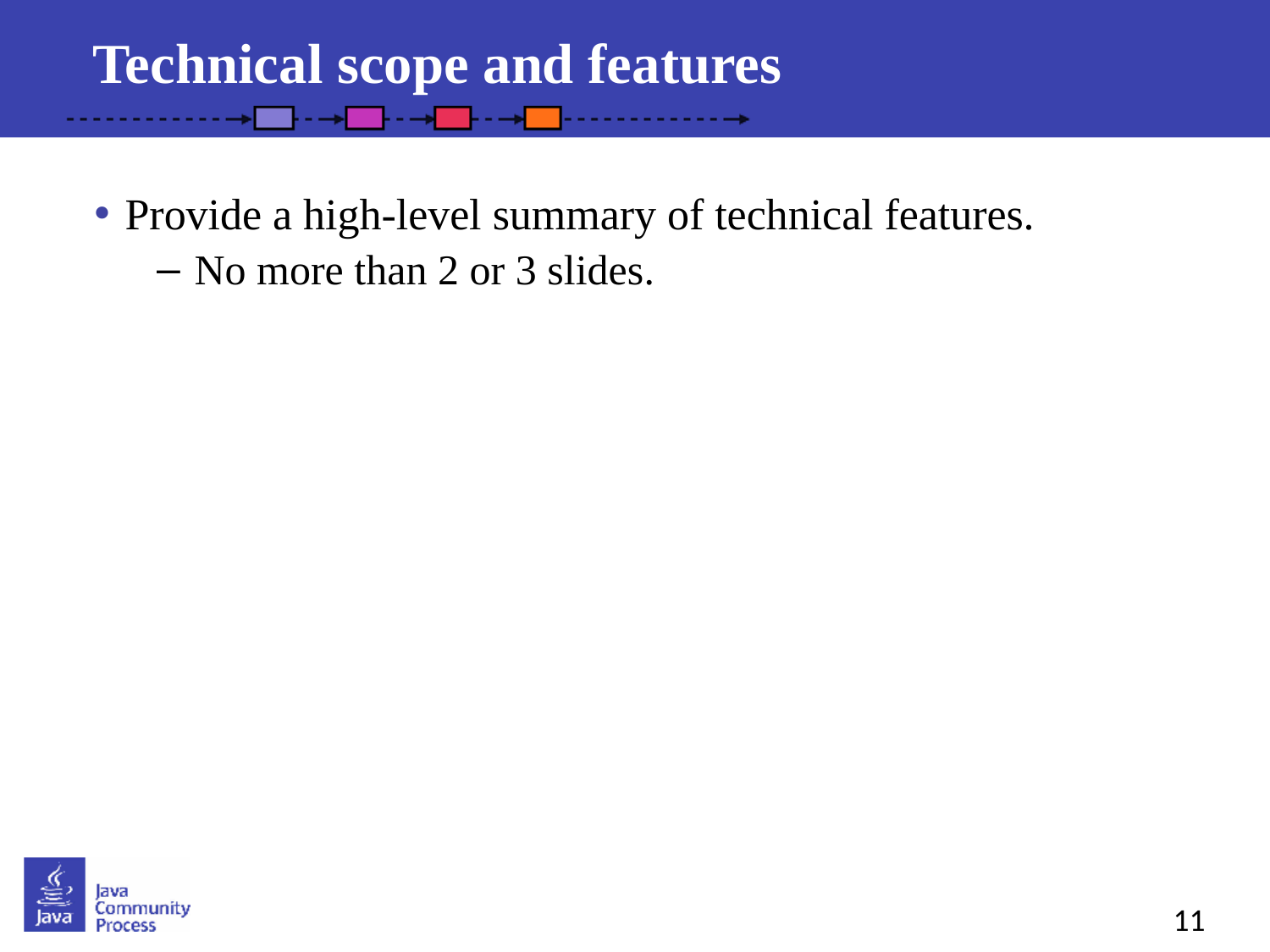

Technical scope and features
Provide a high-level summary of technical features.
No more than 2 or 3 slides.